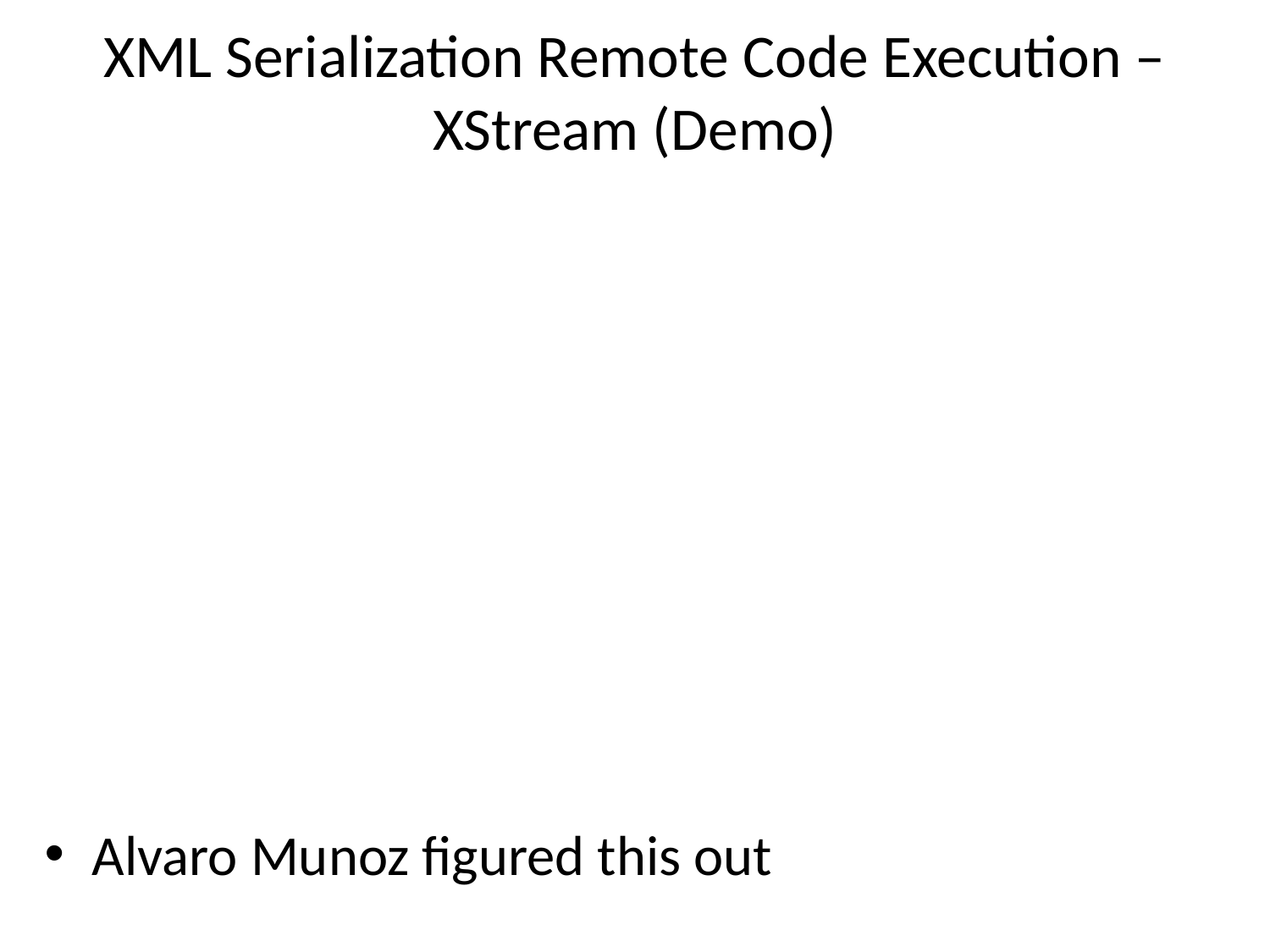

# XML Serialization Remote Code Execution – XStream (Demo)

Alvaro Munoz figured this out